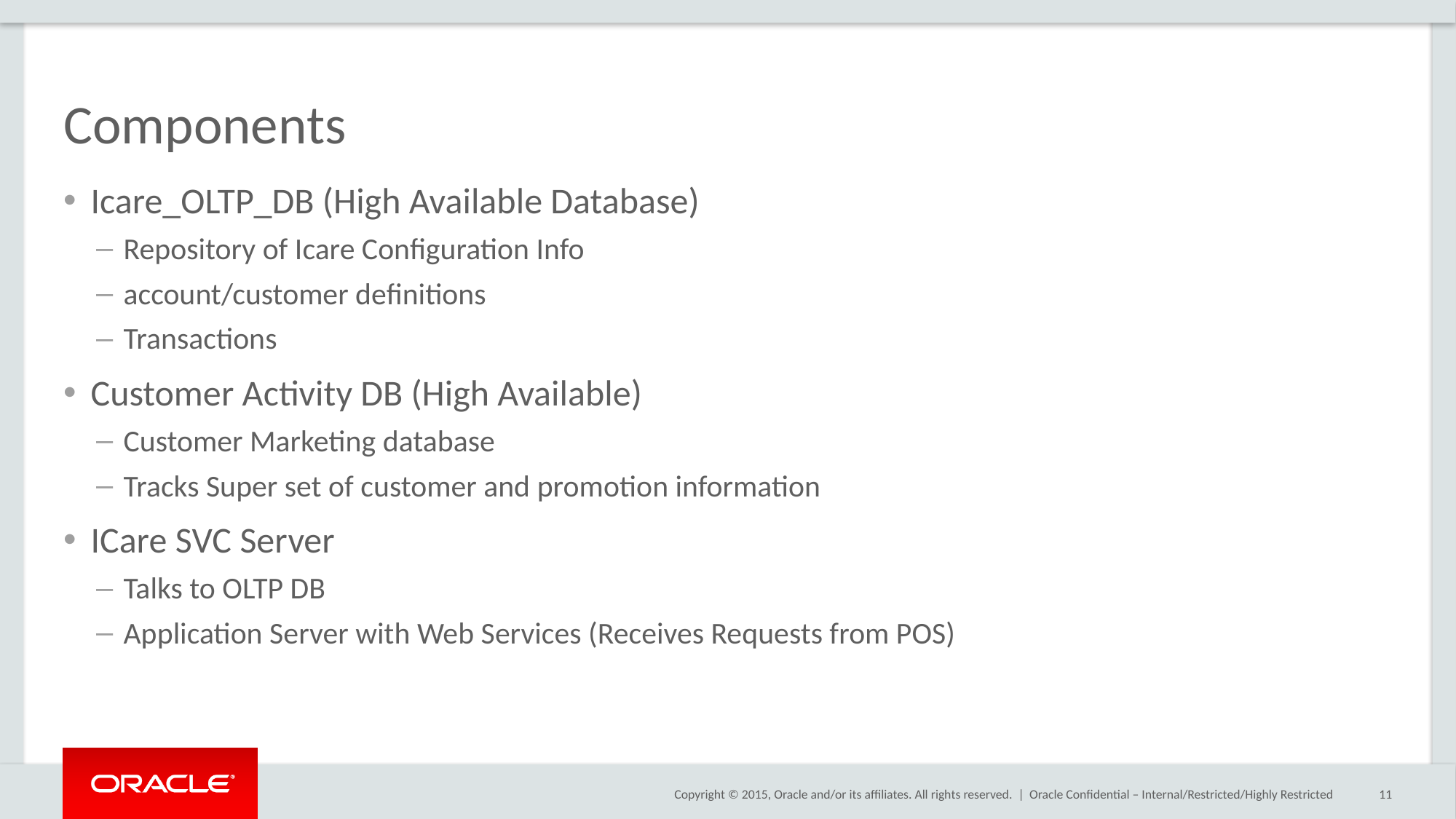

# Components
Icare_OLTP_DB (High Available Database)
Repository of Icare Configuration Info
account/customer definitions
Transactions
Customer Activity DB (High Available)
Customer Marketing database
Tracks Super set of customer and promotion information
ICare SVC Server
Talks to OLTP DB
Application Server with Web Services (Receives Requests from POS)
Oracle Confidential – Internal/Restricted/Highly Restricted
11